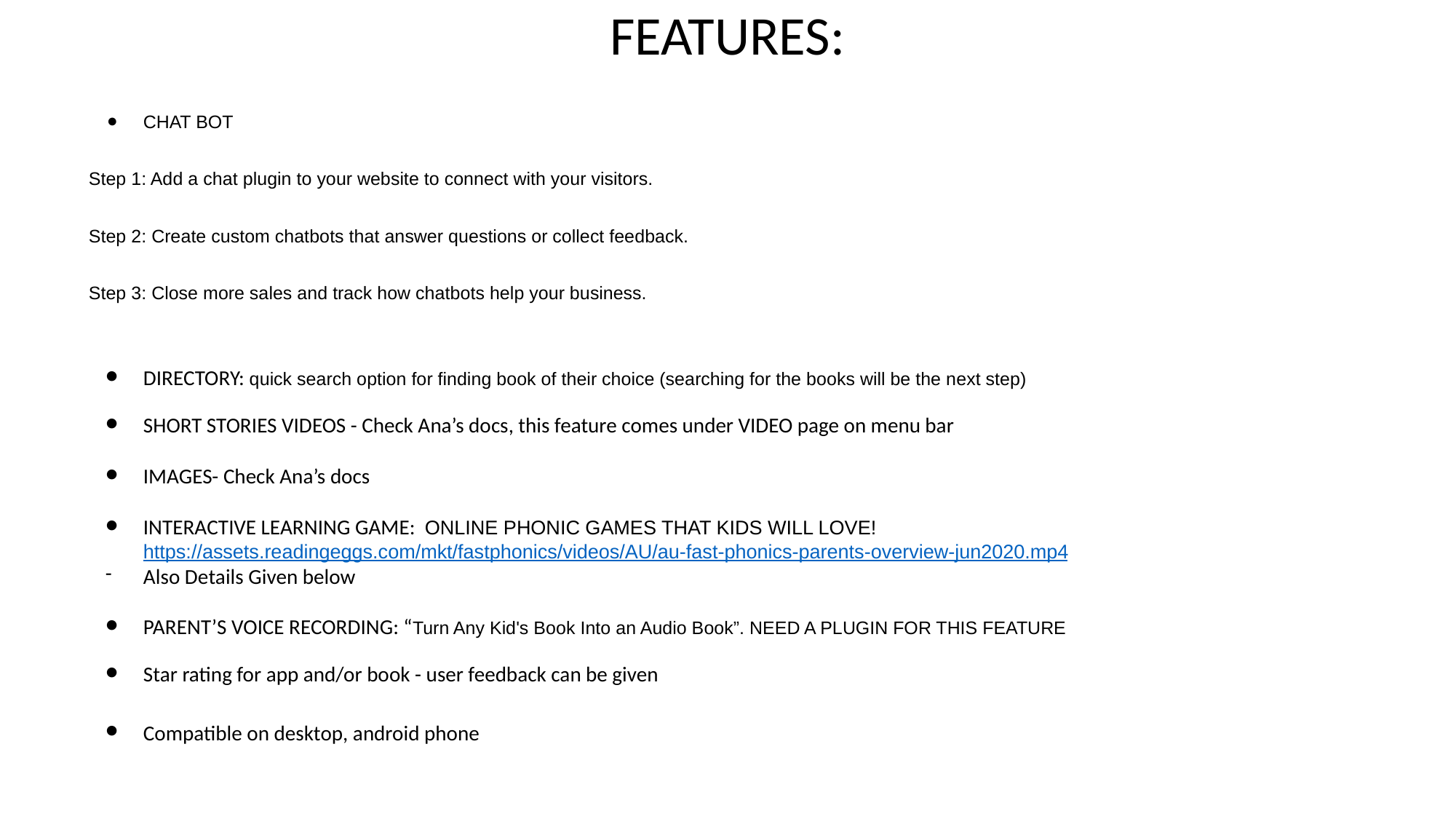

# FEATURES:
CHAT BOT
Step 1: Add a chat plugin to your website to connect with your visitors.
Step 2: Create custom chatbots that answer questions or collect feedback.
Step 3: Close more sales and track how chatbots help your business.

DIRECTORY: quick search option for finding book of their choice (searching for the books will be the next step)

SHORT STORIES VIDEOS - Check Ana’s docs, this feature comes under VIDEO page on menu bar

IMAGES- Check Ana’s docs

INTERACTIVE LEARNING GAME:  ONLINE PHONIC GAMES THAT KIDS WILL LOVE!
https://assets.readingeggs.com/mkt/fastphonics/videos/AU/au-fast-phonics-parents-overview-jun2020.mp4
Also Details Given below

PARENT’S VOICE RECORDING: “Turn Any Kid's Book Into an Audio Book”. NEED A PLUGIN FOR THIS FEATURE

Star rating for app and/or book - user feedback can be given

Compatible on desktop, android phone